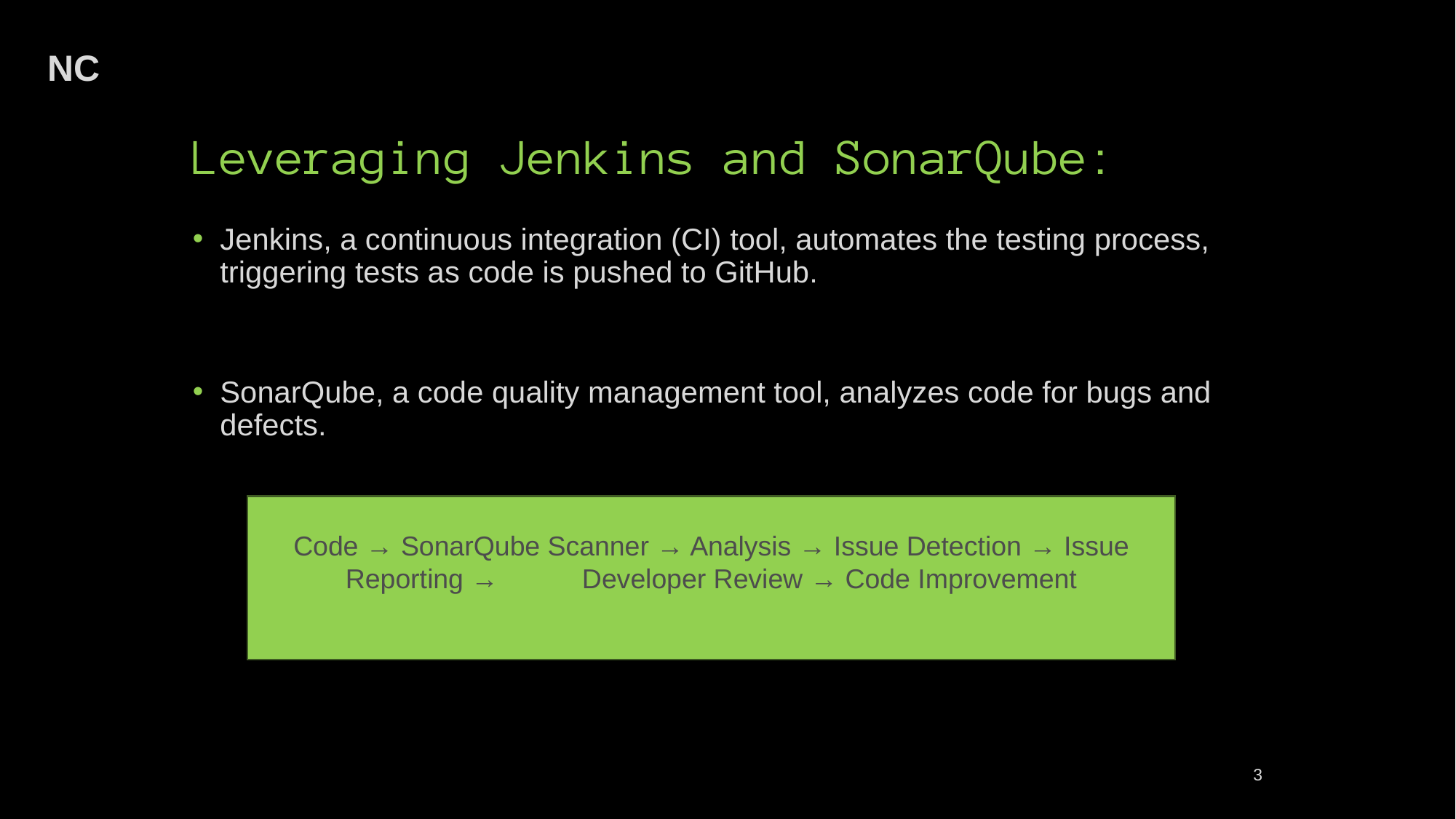

NC
# Leveraging Jenkins and SonarQube:
Jenkins, a continuous integration (CI) tool, automates the testing process, triggering tests as code is pushed to GitHub.

SonarQube, a code quality management tool, analyzes code for bugs and defects.

Code → SonarQube Scanner → Analysis → Issue Detection → Issue Reporting →           Developer Review → Code Improvement

3